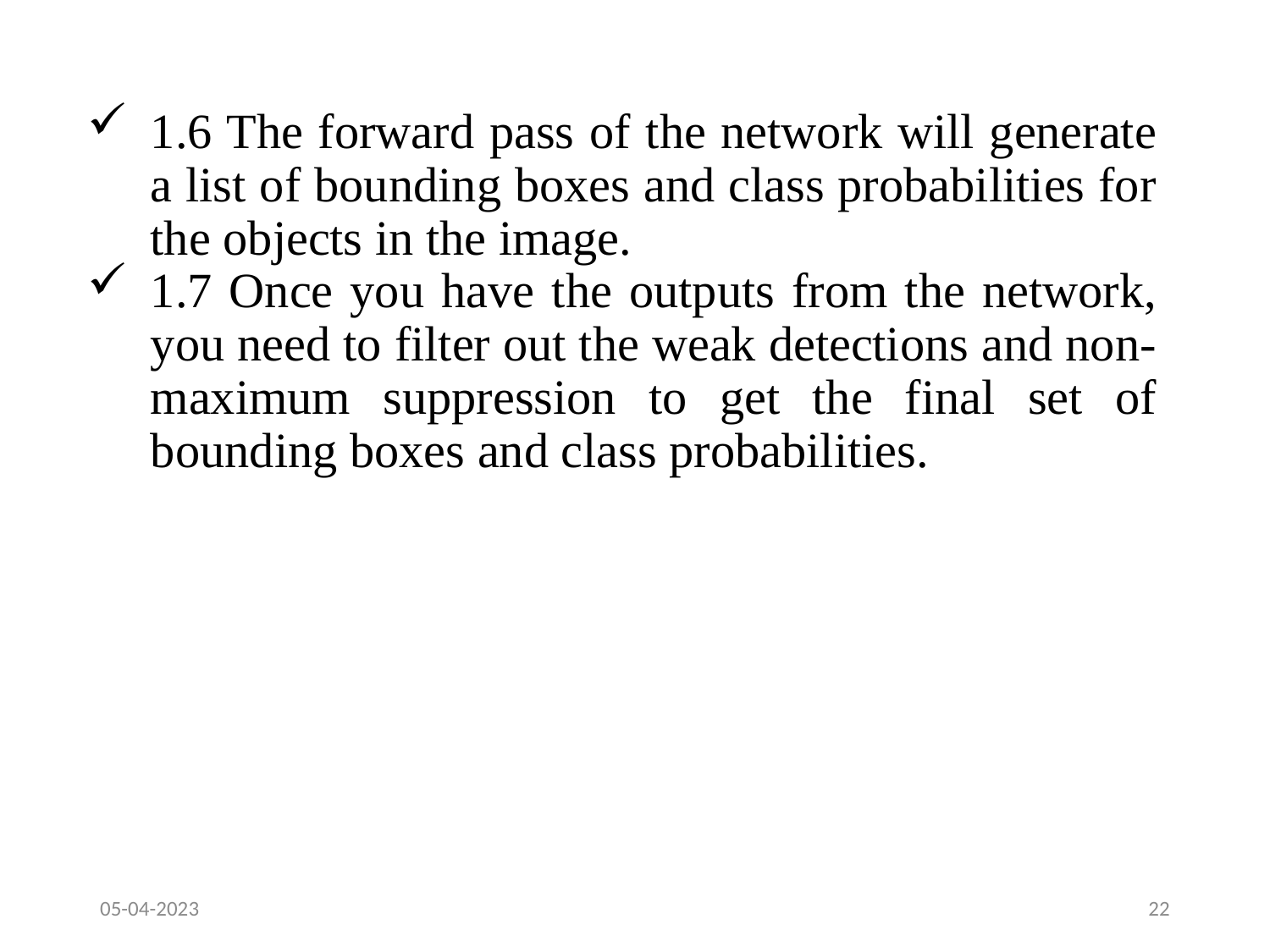

1.6 The forward pass of the network will generate a list of bounding boxes and class probabilities for the objects in the image.
1.7 Once you have the outputs from the network, you need to filter out the weak detections and non-maximum suppression to get the final set of bounding boxes and class probabilities.
05-04-2023
22